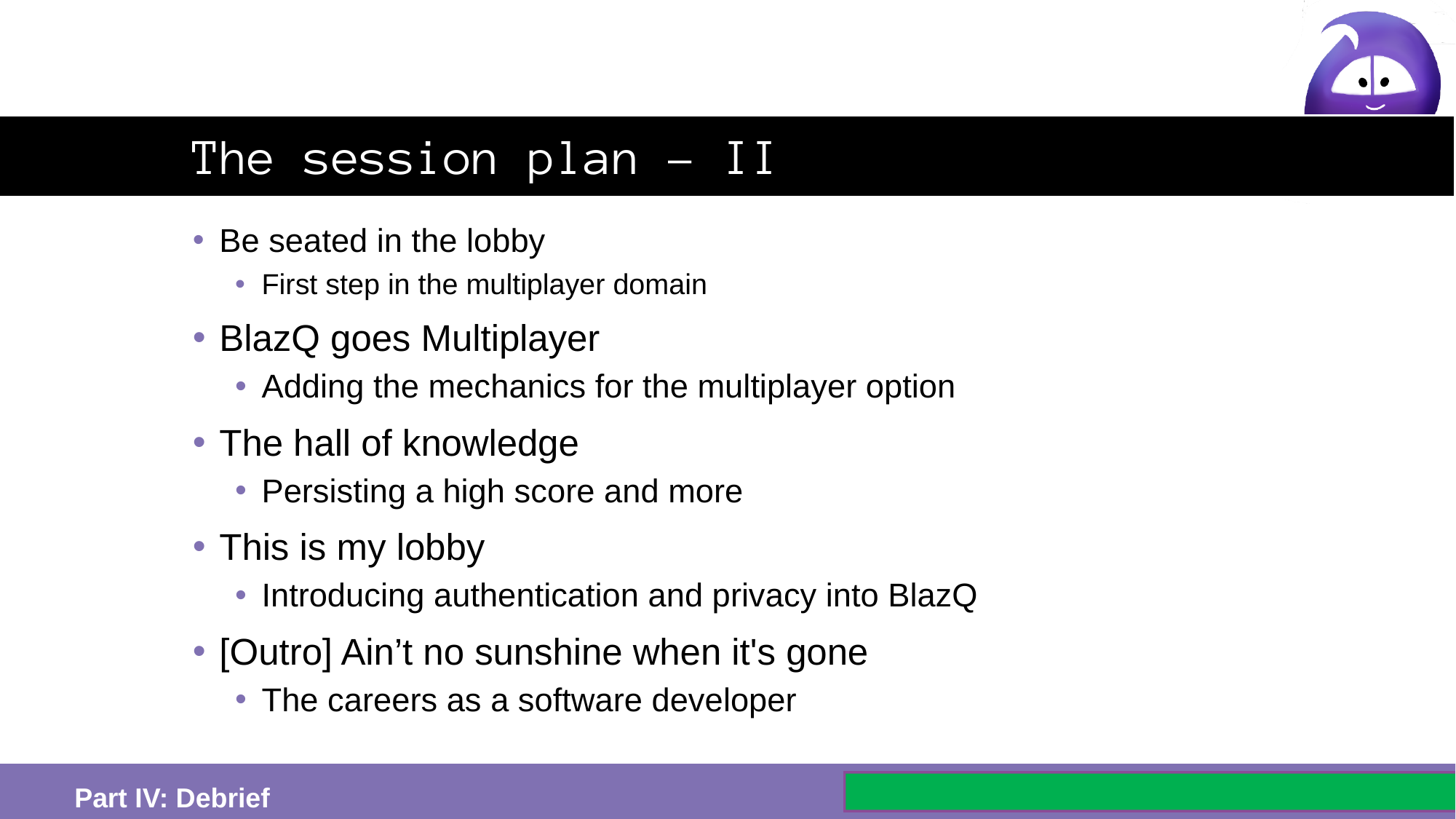

# The session plan – II
Be seated in the lobby
First step in the multiplayer domain
BlazQ goes Multiplayer
Adding the mechanics for the multiplayer option
The hall of knowledge
Persisting a high score and more
This is my lobby
Introducing authentication and privacy into BlazQ
[Outro] Ain’t no sunshine when it's gone
The careers as a software developer

Part IV: Debrief